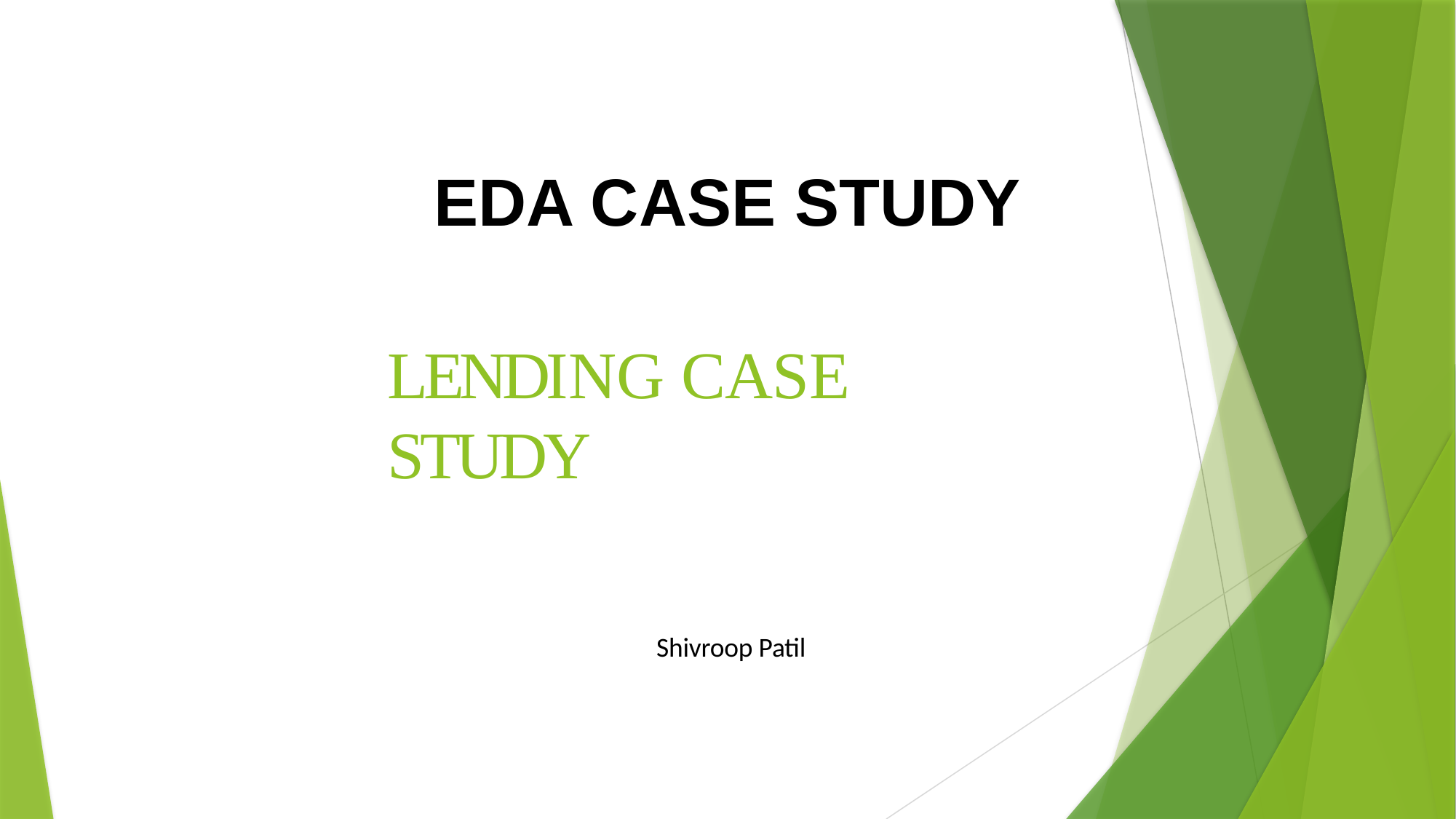

EDA CASE STUDY
# LENDING CASE STUDY
Shivroop Patil